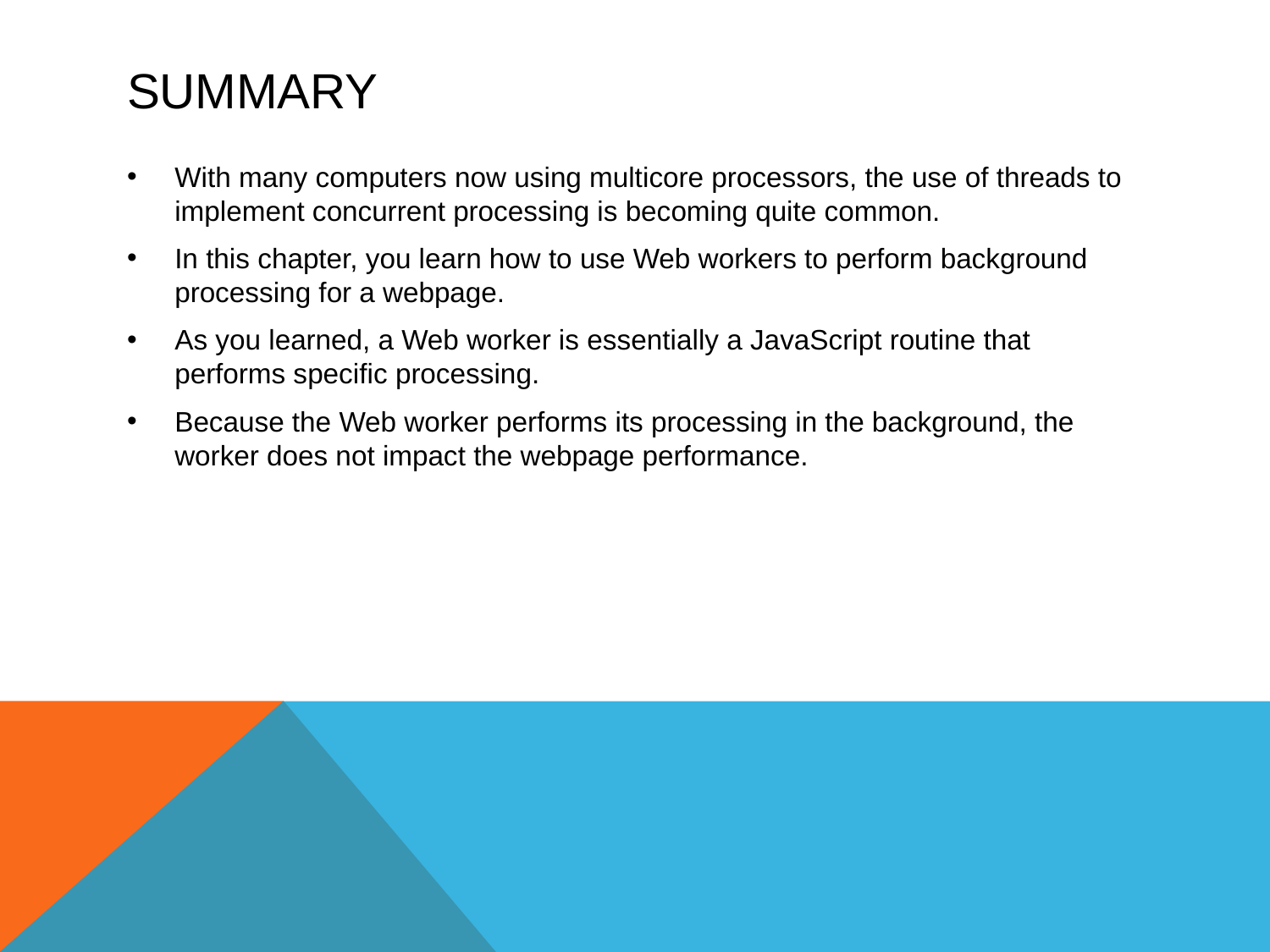

# summary
With many computers now using multicore processors, the use of threads to implement concurrent processing is becoming quite common.
In this chapter, you learn how to use Web workers to perform background processing for a webpage.
As you learned, a Web worker is essentially a JavaScript routine that performs specific processing.
Because the Web worker performs its processing in the background, the worker does not impact the webpage performance.